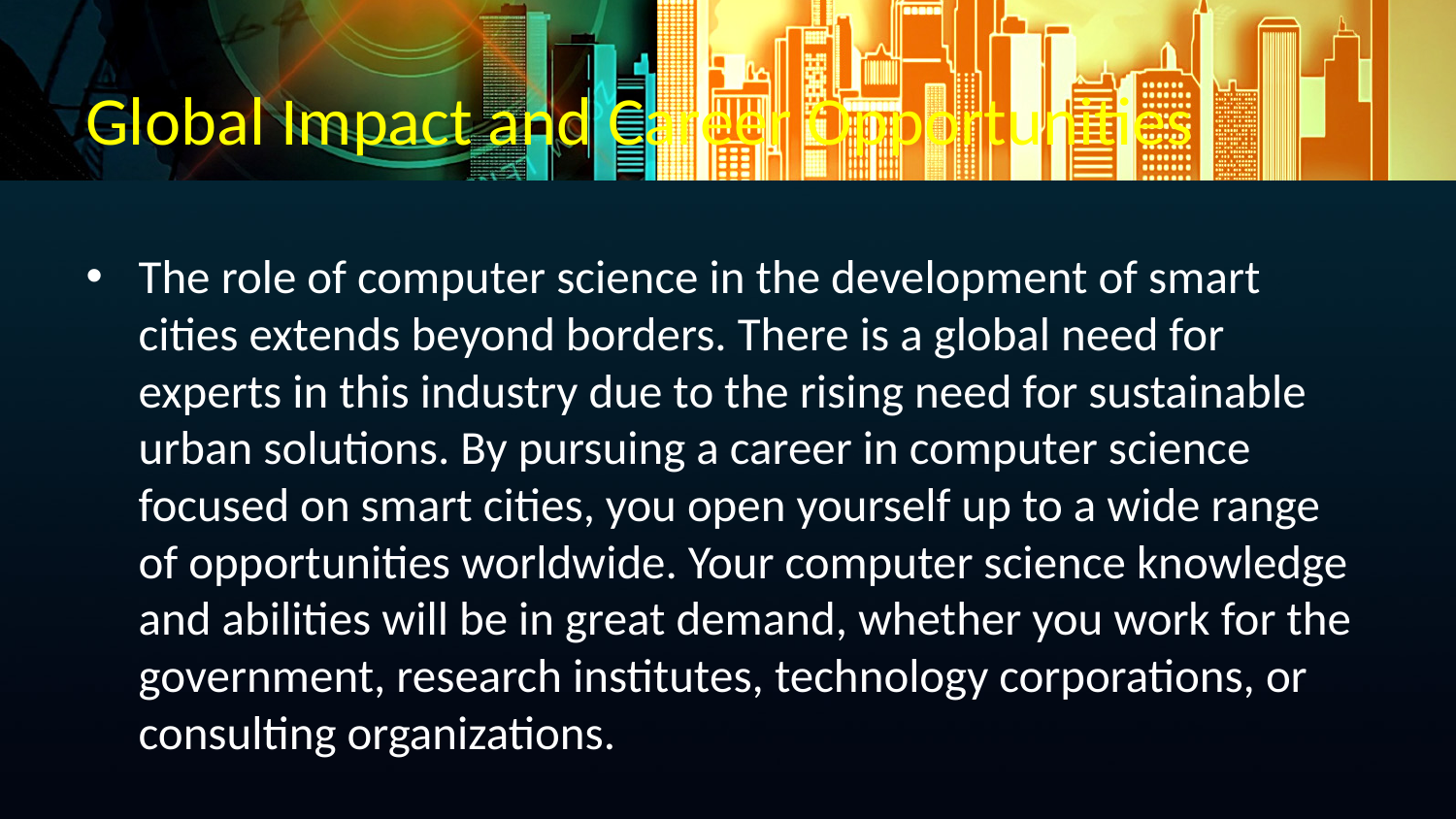

# Global Impact and Career Opportunities
The role of computer science in the development of smart cities extends beyond borders. There is a global need for experts in this industry due to the rising need for sustainable urban solutions. By pursuing a career in computer science focused on smart cities, you open yourself up to a wide range of opportunities worldwide. Your computer science knowledge and abilities will be in great demand, whether you work for the government, research institutes, technology corporations, or consulting organizations.